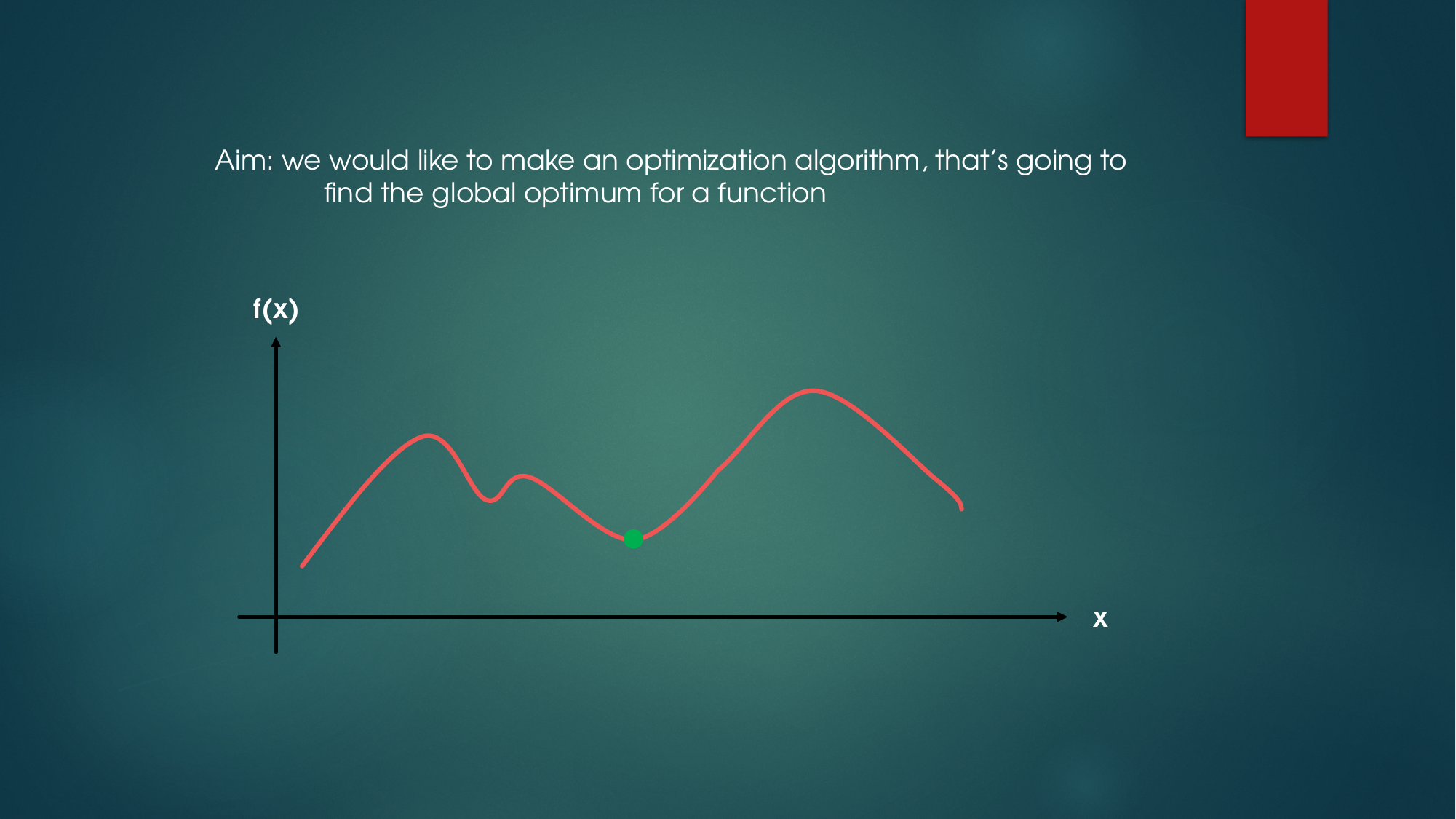

Aim: we would like to make an optimization algorithm, that’s going to
	find the global optimum for a function

f(x)

x